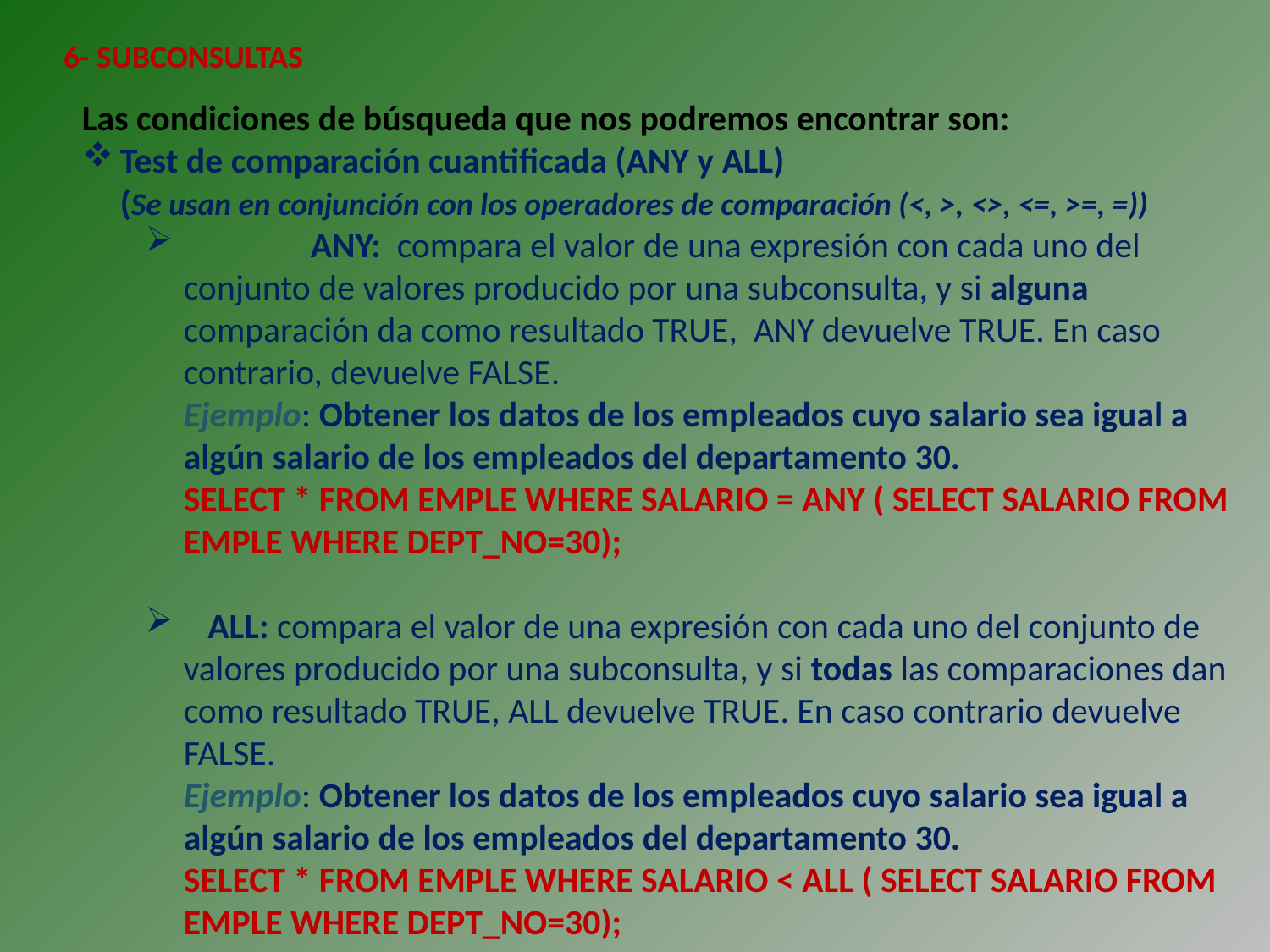

6- SUBCONSULTAS
Las condiciones de búsqueda que nos podremos encontrar son:
Test de comparación cuantificada (ANY y ALL)
	(Se usan en conjunción con los operadores de comparación (<, >, <>, <=, >=, =))
	ANY:  compara el valor de una expresión con cada uno del conjunto de valores producido por una subconsulta, y si alguna comparación da como resultado TRUE,  ANY devuelve TRUE. En caso contrario, devuelve FALSE.
	Ejemplo: Obtener los datos de los empleados cuyo salario sea igual a algún salario de los empleados del departamento 30.
	SELECT * FROM EMPLE WHERE SALARIO = ANY ( SELECT SALARIO FROM EMPLE WHERE DEPT_NO=30);

   ALL: compara el valor de una expresión con cada uno del conjunto de valores producido por una subconsulta, y si todas las comparaciones dan como resultado TRUE, ALL devuelve TRUE. En caso contrario devuelve FALSE.
	Ejemplo: Obtener los datos de los empleados cuyo salario sea igual a algún salario de los empleados del departamento 30.
	SELECT * FROM EMPLE WHERE SALARIO < ALL ( SELECT SALARIO FROM EMPLE WHERE DEPT_NO=30);